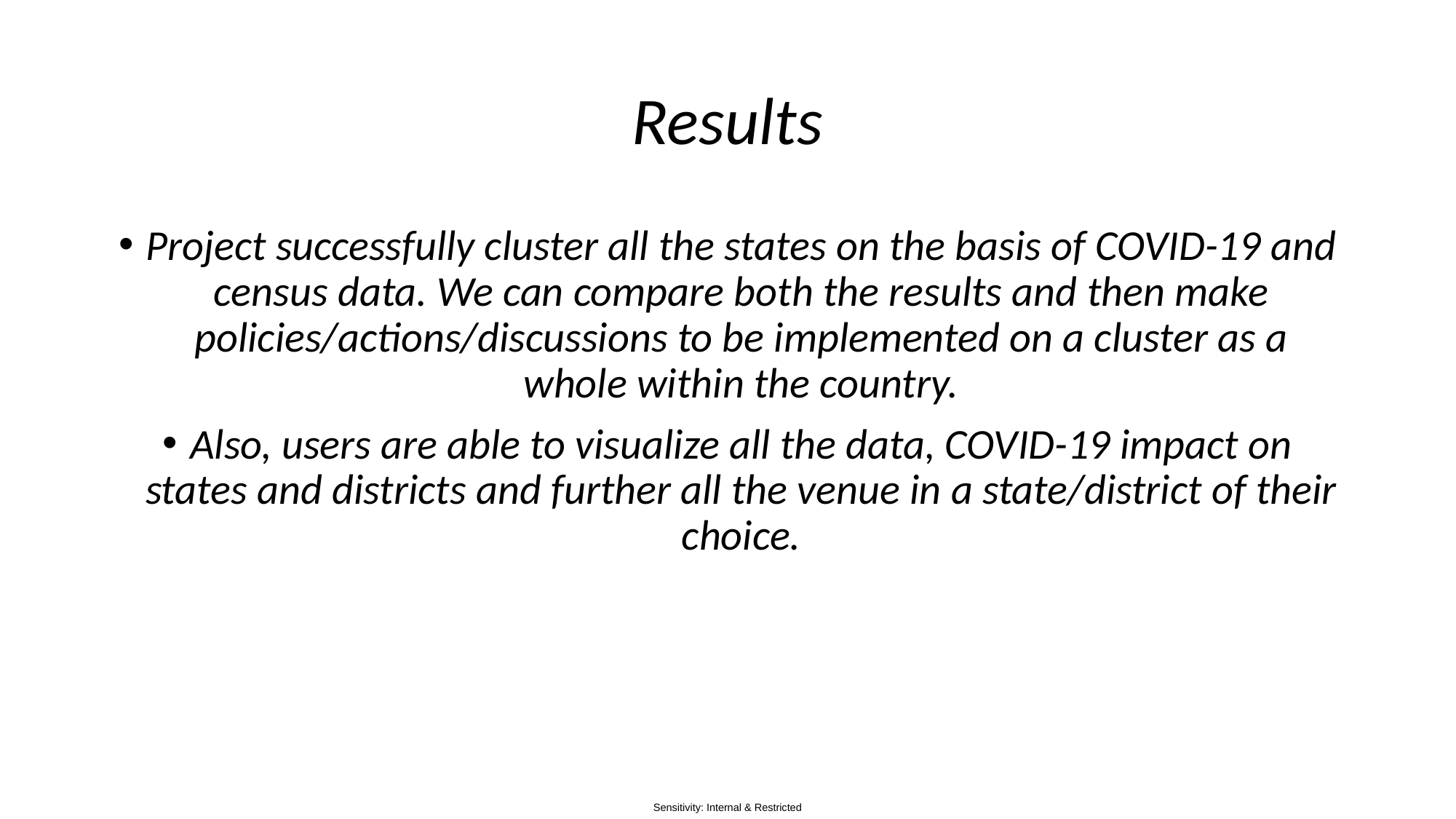

# Results
Project successfully cluster all the states on the basis of COVID-19 and census data. We can compare both the results and then make policies/actions/discussions to be implemented on a cluster as a whole within the country.
Also, users are able to visualize all the data, COVID-19 impact on states and districts and further all the venue in a state/district of their choice.